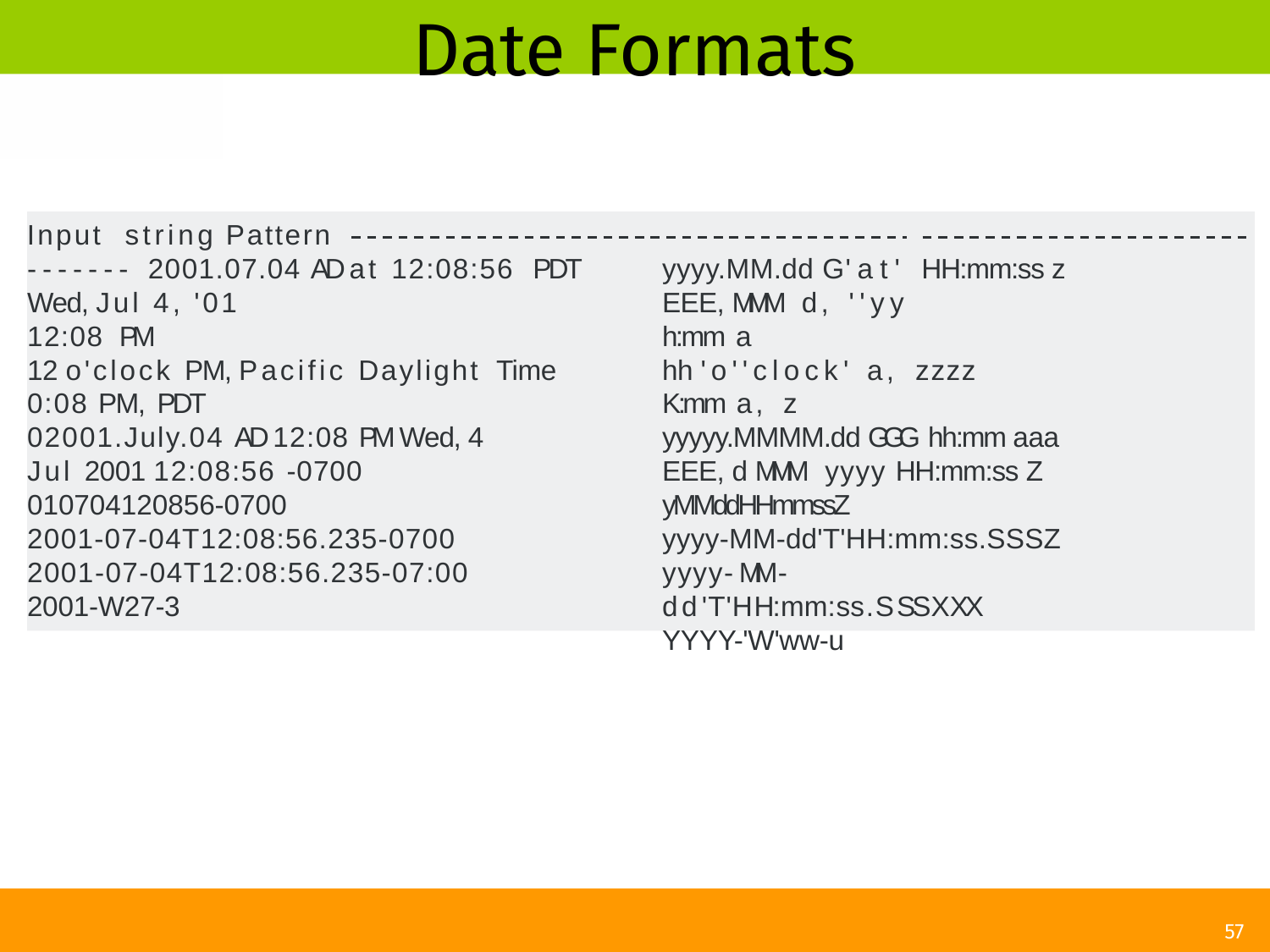

# Date Formats

Input  string Pattern

------- 2001.07.04 AD at 12:08:56 PDT
Wed, Jul 4, '01
12:08 PM
12 o'clock PM, Pacific Daylight Time
0:08 PM, PDT
02001.July.04 AD 12:08 PM  Wed, 4 Jul 2001 12:08:56 -0700
010704120856-0700
2001-07-04T12:08:56.235-0700
2001-07-04T12:08:56.235-07:00
2001-W27-3
yyyy.MM.dd G 'at' HH:mm:ss z  EEE, MMM d, ''yy
h:mm a
hh 'o''clock' a, zzzz
K:mm a, z
yyyyy.MMMM.dd GGG hh:mm aaa  EEE, d MMM yyyy HH:mm:ss Z  yMMddHHmmssZ
yyyy-MM-dd'T'HH:mm:ss.SSSZ  yyyy-MM-dd'T'HH:mm:ss.SSSXXX
YYYY-'W'ww-u
57